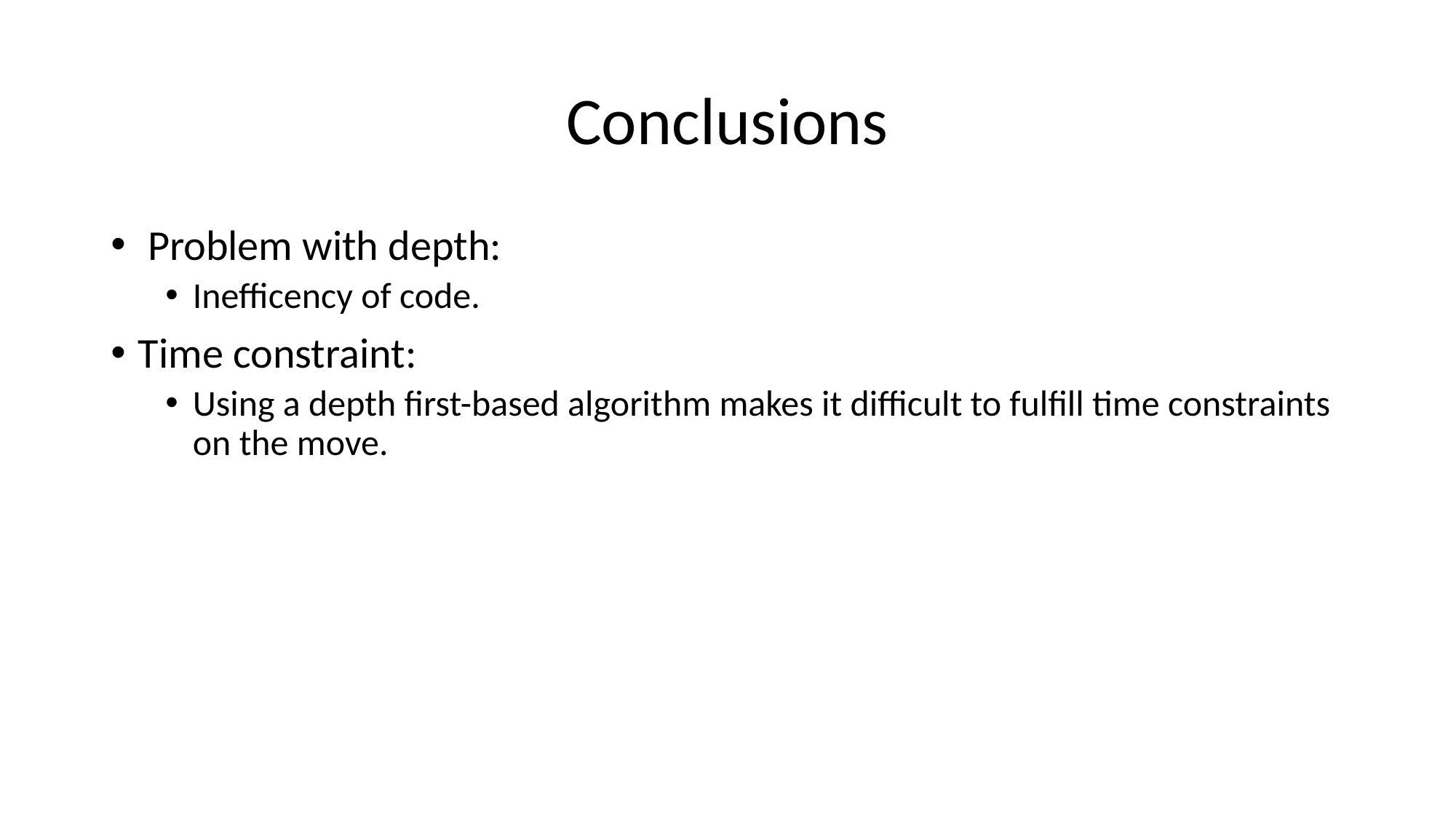

# Conclusions
 Problem with depth:
Inefficency of code.
Time constraint:
Using a depth first-based algorithm makes it difficult to fulfill time constraints on the move.